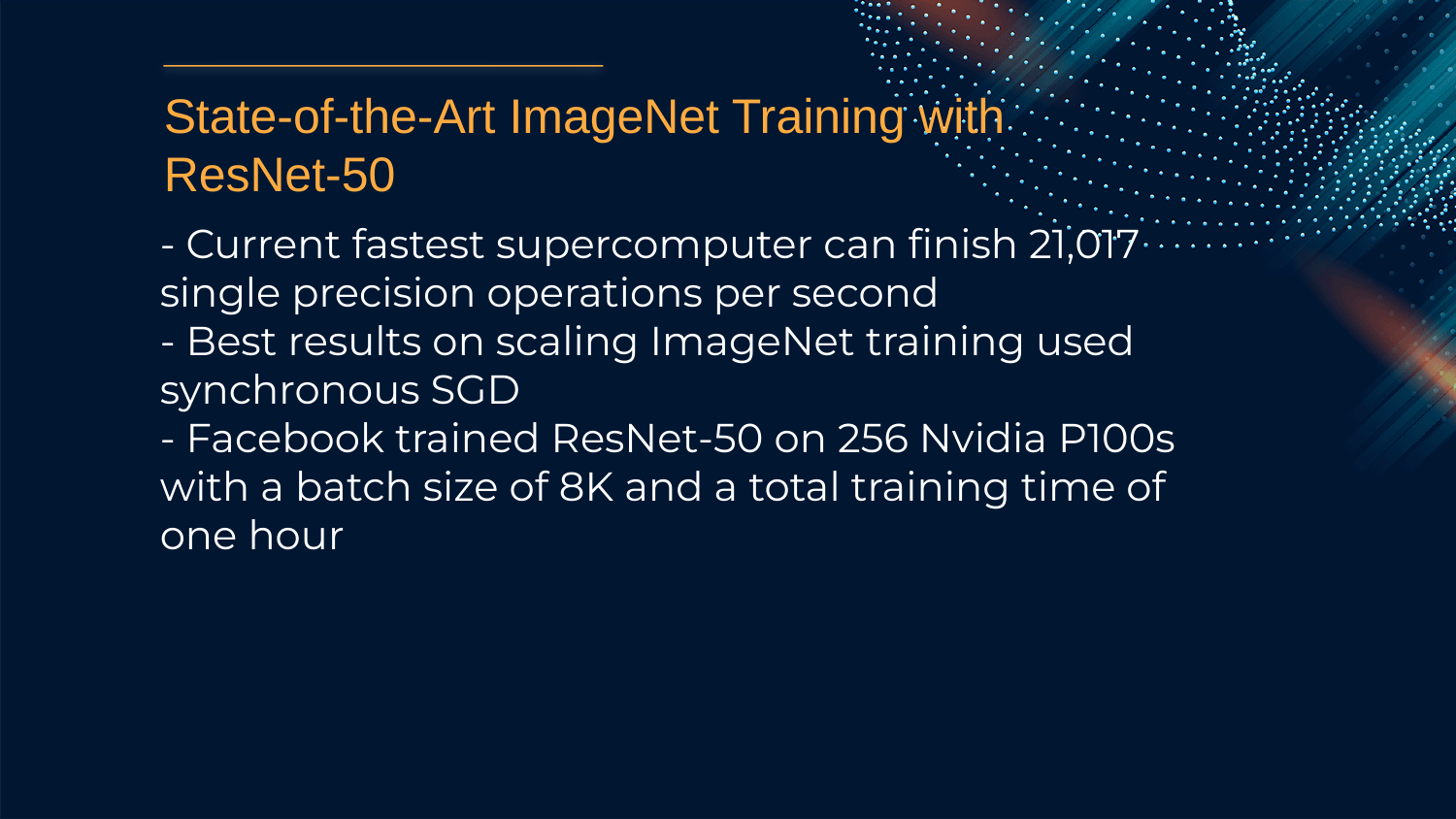

State-of-the-Art ImageNet Training with ResNet-50
- Current fastest supercomputer can finish 21,017 single precision operations per second
- Best results on scaling ImageNet training used synchronous SGD
- Facebook trained ResNet-50 on 256 Nvidia P100s with a batch size of 8K and a total training time of one hour